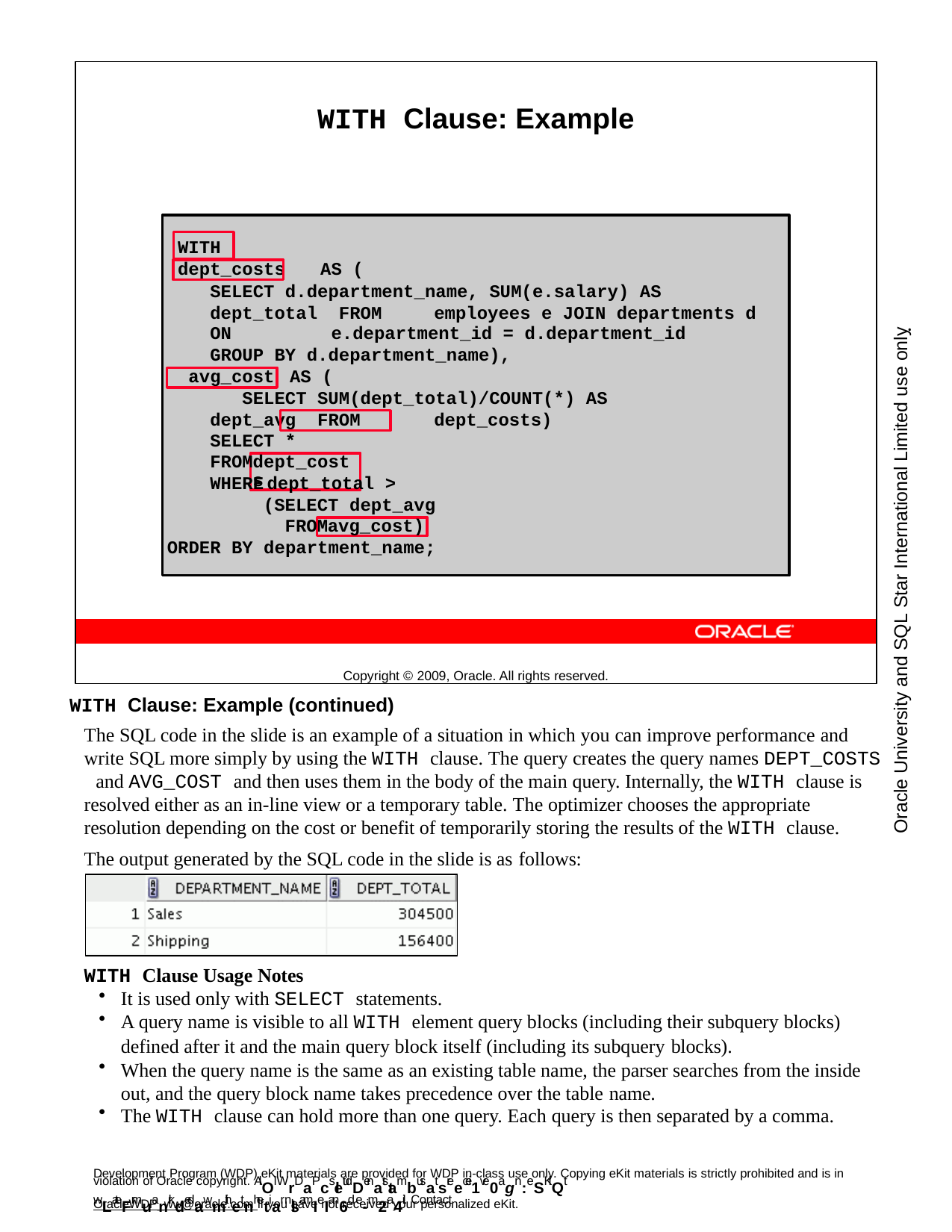

WITH Clause: Example

Copyright © 2009, Oracle. All rights reserved.

WITH
dept_costs	AS (
SELECT d.department_name, SUM(e.salary) AS dept_total  FROM	employees e JOIN departments d
ON	e.department_id = d.department_id
GROUP BY d.department_name),  avg_cost	AS (
SELECT SUM(dept_total)/COUNT(*) AS dept_avg  FROM	dept_costs)
SELECT *
FROM
WHERE	dept_total >
(SELECT dept_avg  FROM
ORDER BY department_name;
Oracle University and SQL Star International Limited use onlyฺ
dept_costs
avg_cost)

WITH Clause: Example (continued)
The SQL code in the slide is an example of a situation in which you can improve performance and  write SQL more simply by using the WITH clause. The query creates the query names DEPT_COSTS  and AVG_COST and then uses them in the body of the main query. Internally, the WITH clause is  resolved either as an in-line view or a temporary table. The optimizer chooses the appropriate  resolution depending on the cost or benefit of temporarily storing the results of the WITH clause.
The output generated by the SQL code in the slide is as follows:

WITH Clause Usage Notes
It is used only with SELECT statements.
A query name is visible to all WITH element query blocks (including their subquery blocks)
defined after it and the main query block itself (including its subquery blocks).
When the query name is the same as an existing table name, the parser searches from the inside  out, and the query block name takes precedence over the table name.
The WITH clause can hold more than one query. Each query is then separated by a comma.
Development Program (WDP) eKit materials are provided for WDP in-class use only. Copying eKit materials is strictly prohibited and is in
violation of Oracle copyright. AlOl WrDaPcsletudDenatstambusat sreecei1ve0agn:eSKiQt wLateFrmuanrkdedawmithetnhetiar nlsamIeI an6d e-m2a4il. Contact
OracleWDP_ww@oracle.com if you have not received your personalized eKit.